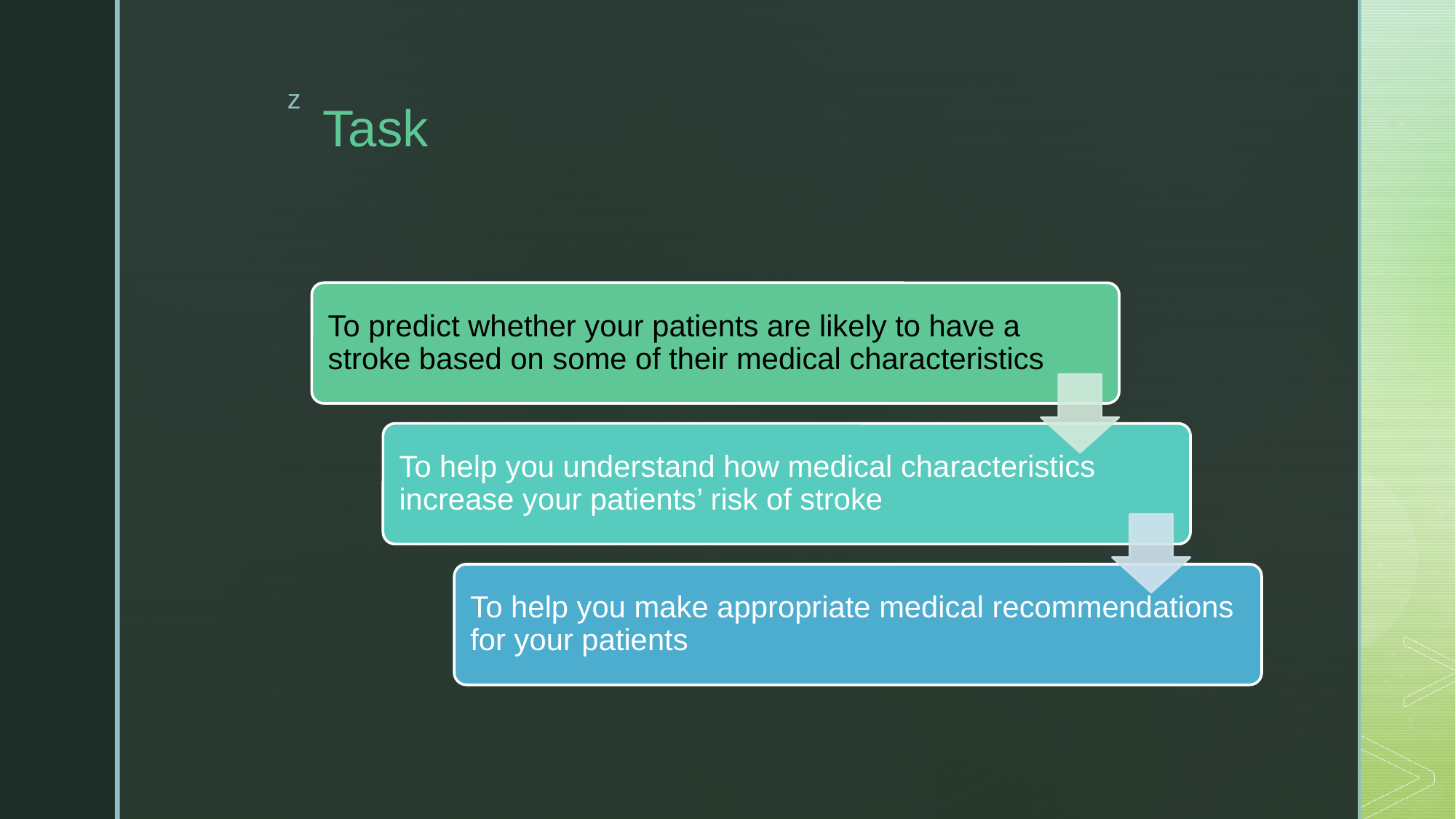

# Task
To predict whether your patients are likely to have a stroke based on some of their medical characteristics
To help you understand how medical characteristics increase your patients’ risk of stroke
To help you make appropriate medical recommendations for your patients